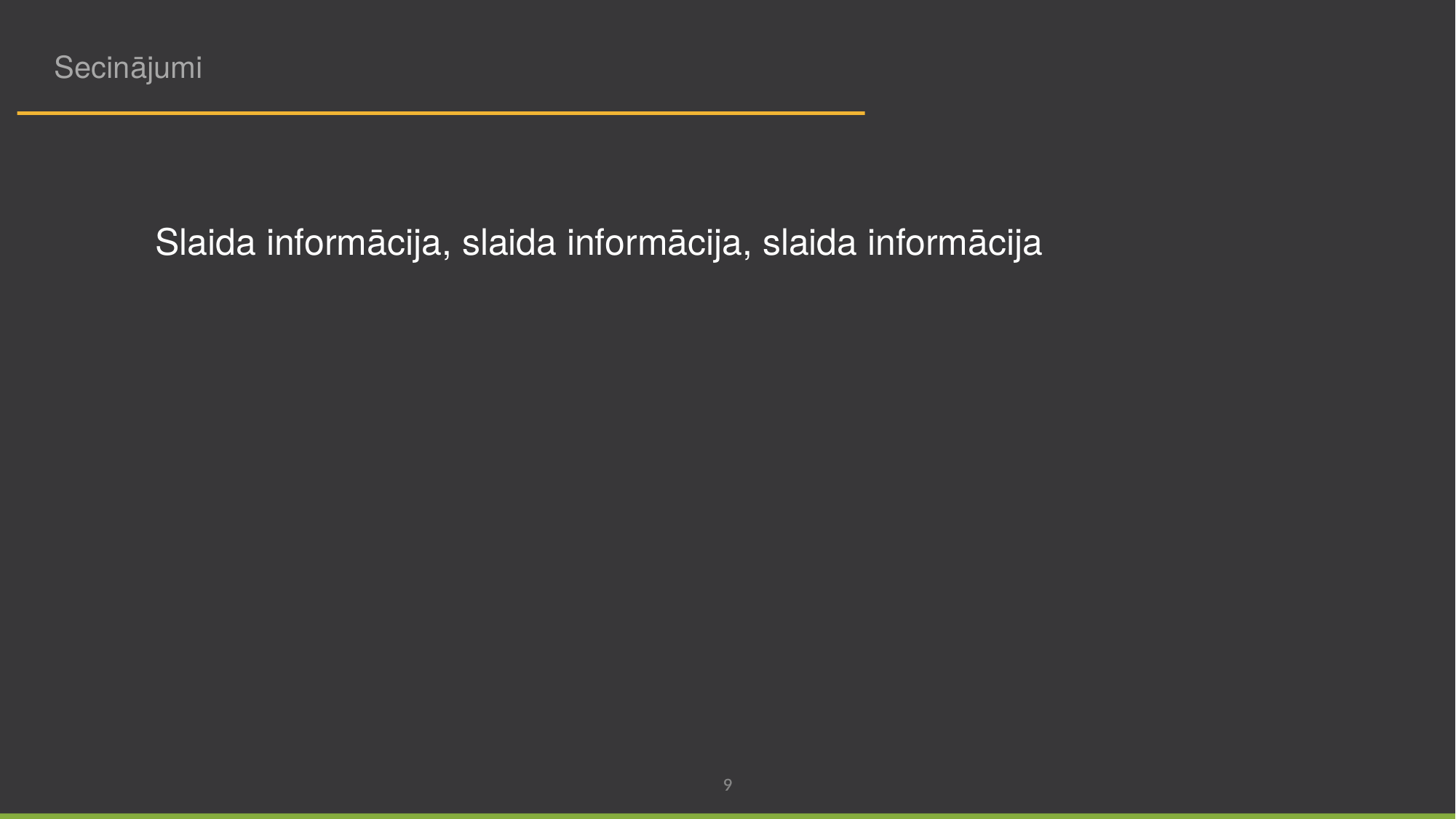

Secinājumi

Slaida informācija, slaida informācija, slaida informācija
9
9